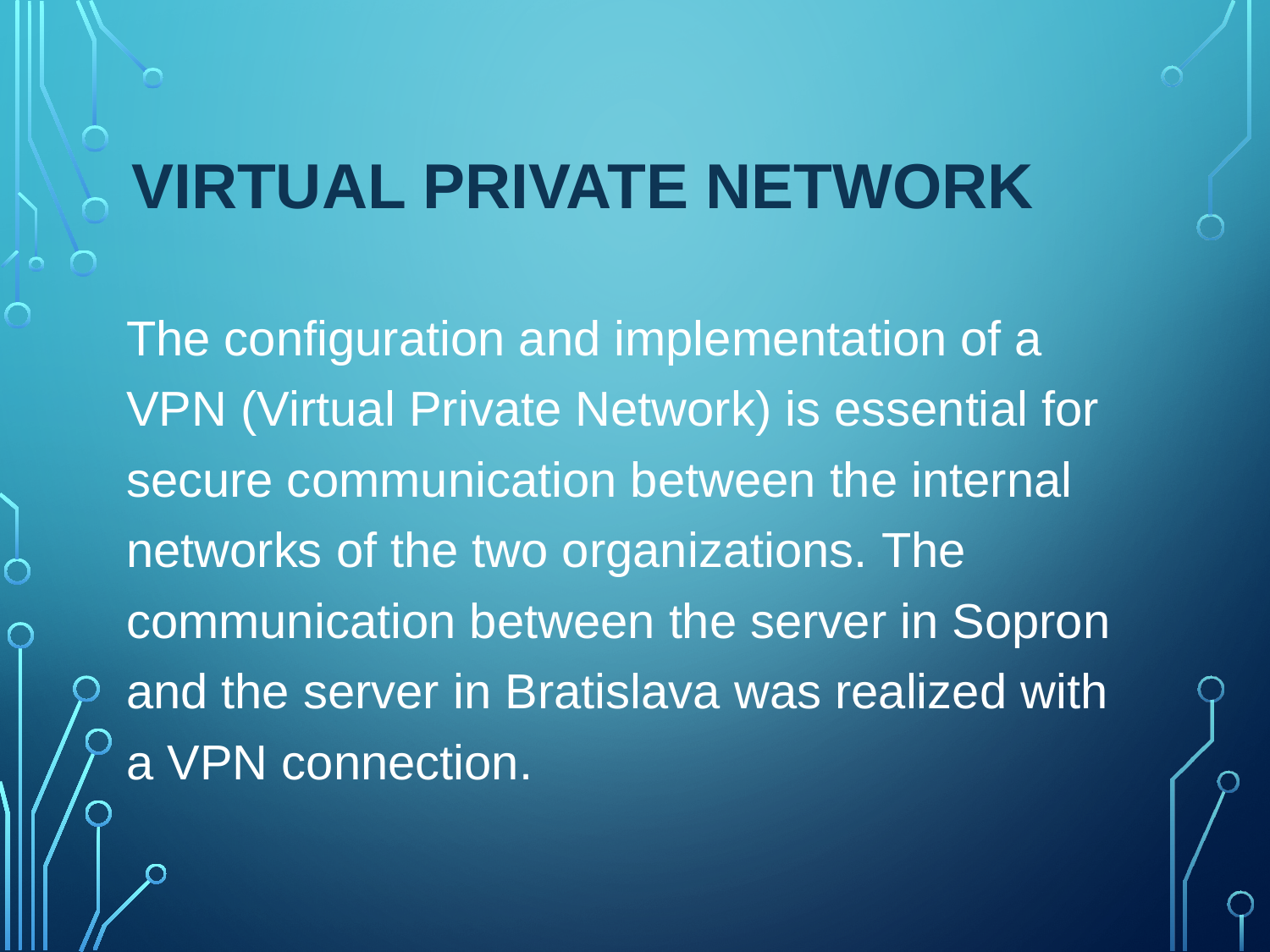

# Virtual Private Network
The configuration and implementation of a VPN (Virtual Private Network) is essential for secure communication between the internal networks of the two organizations. The communication between the server in Sopron and the server in Bratislava was realized with a VPN connection.